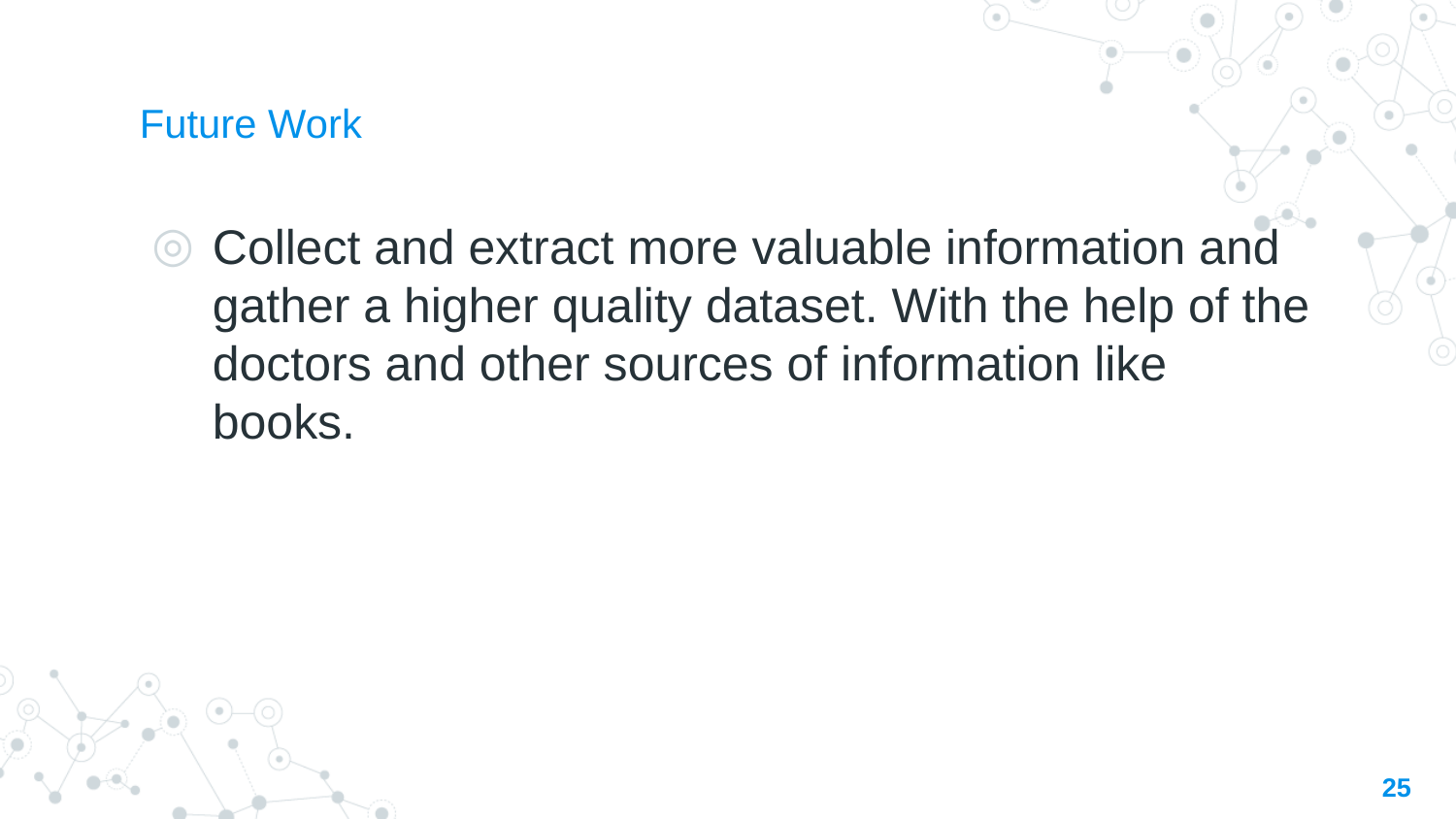

# Future Work
Collect and extract more valuable information and gather a higher quality dataset. With the help of the doctors and other sources of information like books.

25